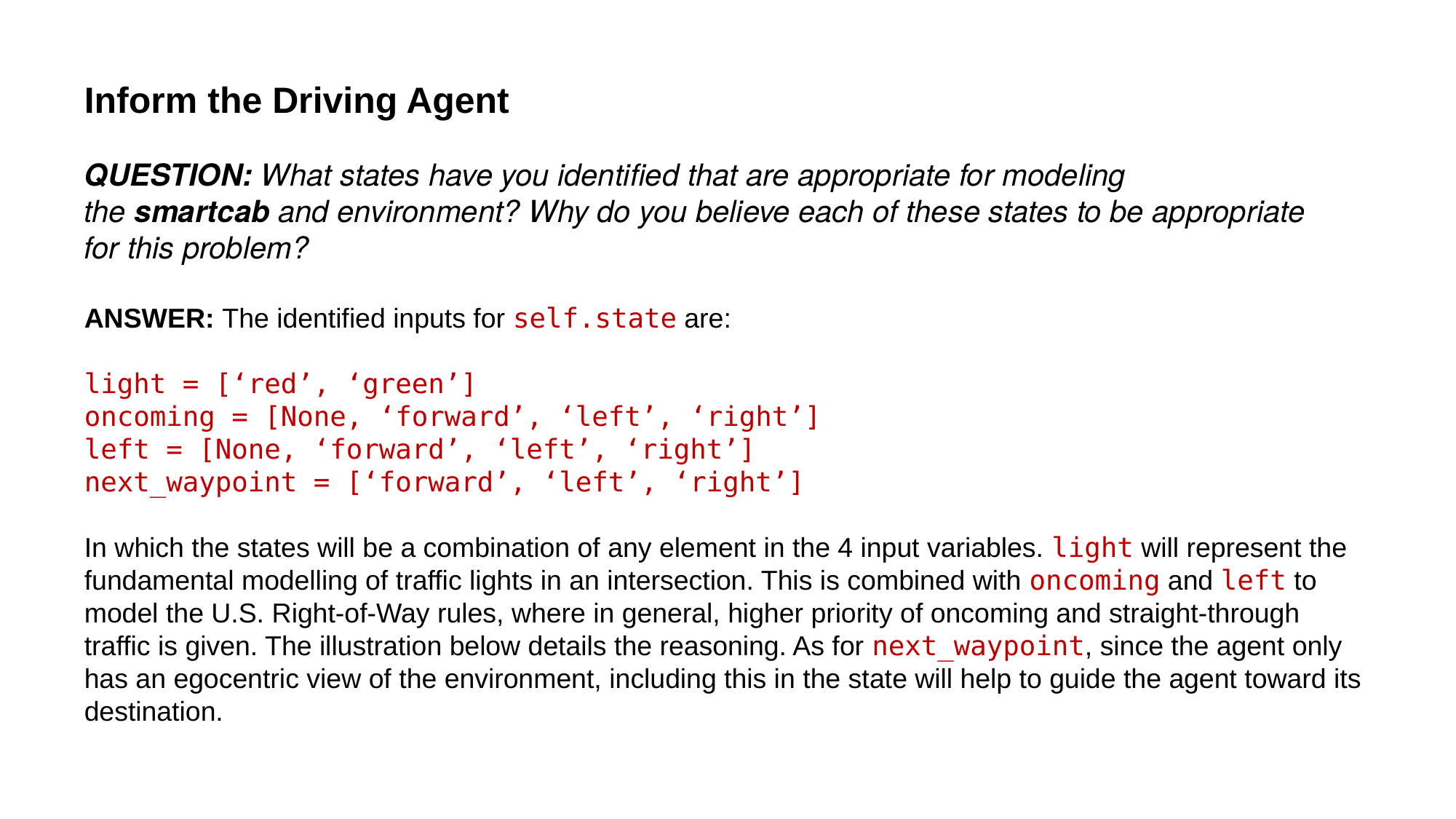

Inform the Driving Agent
QUESTION: What states have you identified that are appropriate for modeling the smartcab and environment? Why do you believe each of these states to be appropriate for this problem?
ANSWER: The identified inputs for self.state are:

light = [‘red’, ‘green’]
oncoming = [None, ‘forward’, ‘left’, ‘right’]
left = [None, ‘forward’, ‘left’, ‘right’]
next_waypoint = [‘forward’, ‘left’, ‘right’]

In which the states will be a combination of any element in the 4 input variables. light will represent the fundamental modelling of traffic lights in an intersection. This is combined with oncoming and left to model the U.S. Right-of-Way rules, where in general, higher priority of oncoming and straight-through traffic is given. The illustration below details the reasoning. As for next_waypoint, since the agent only has an egocentric view of the environment, including this in the state will help to guide the agent toward its destination.